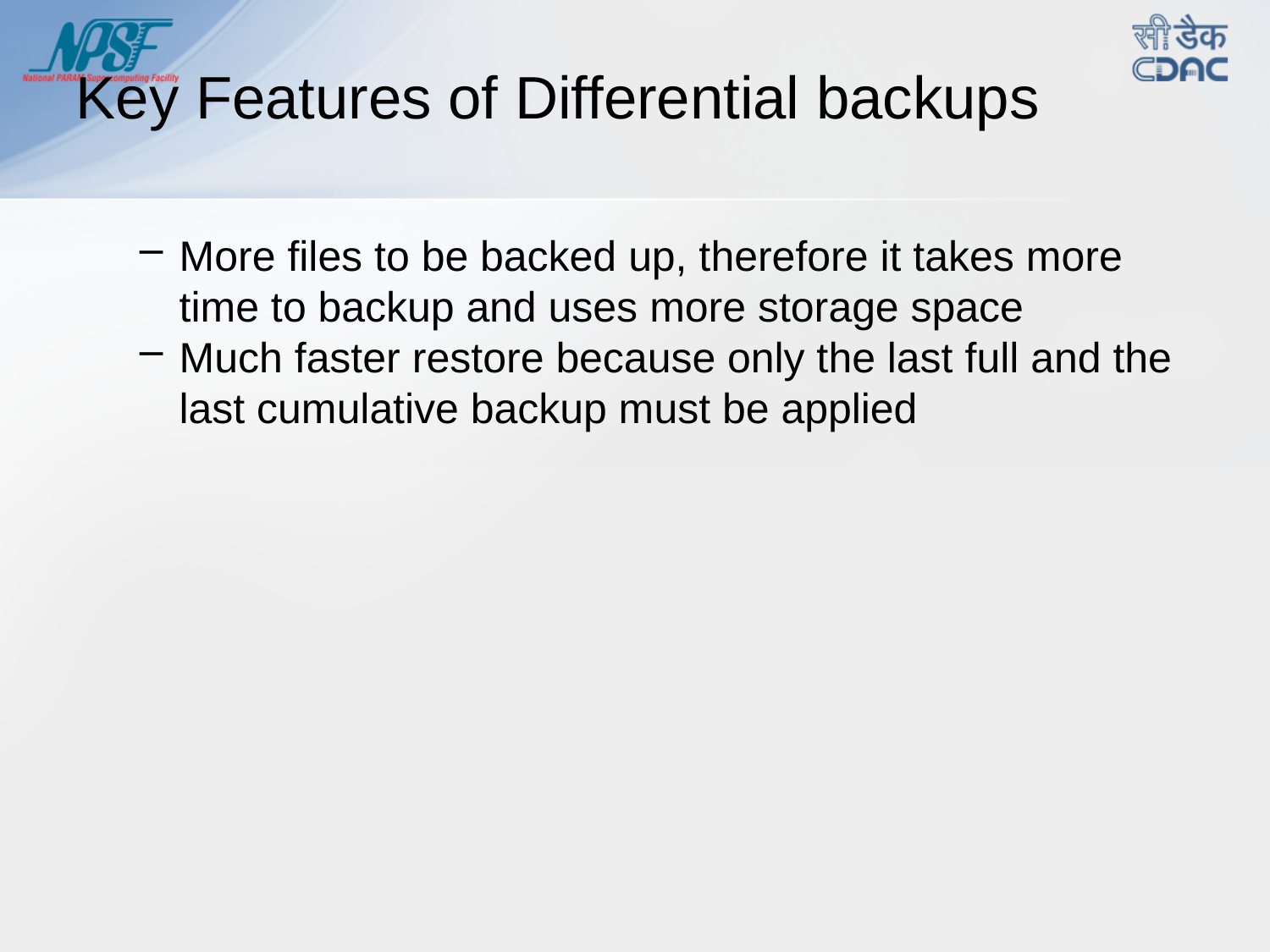

# Key Features of Differential backups
More files to be backed up, therefore it takes more time to backup and uses more storage space
Much faster restore because only the last full and the last cumulative backup must be applied